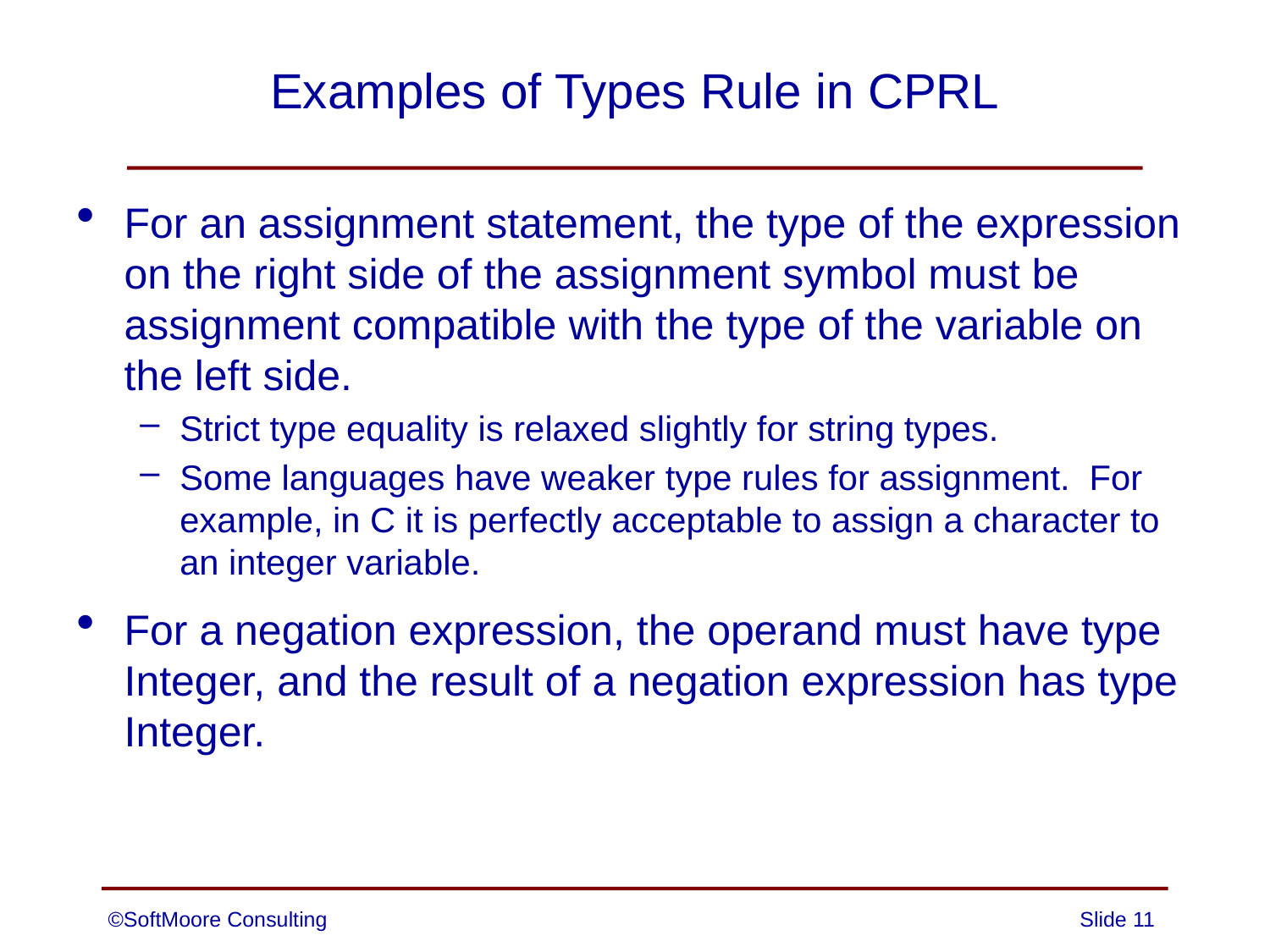

# Examples of Types Rule in CPRL
For an assignment statement, the type of the expression on the right side of the assignment symbol must be assignment compatible with the type of the variable on the left side.
Strict type equality is relaxed slightly for string types.
Some languages have weaker type rules for assignment.  For example, in C it is perfectly acceptable to assign a character to an integer variable.
For a negation expression, the operand must have type Integer, and the result of a negation expression has type Integer.

©SoftMoore Consulting
Slide 11